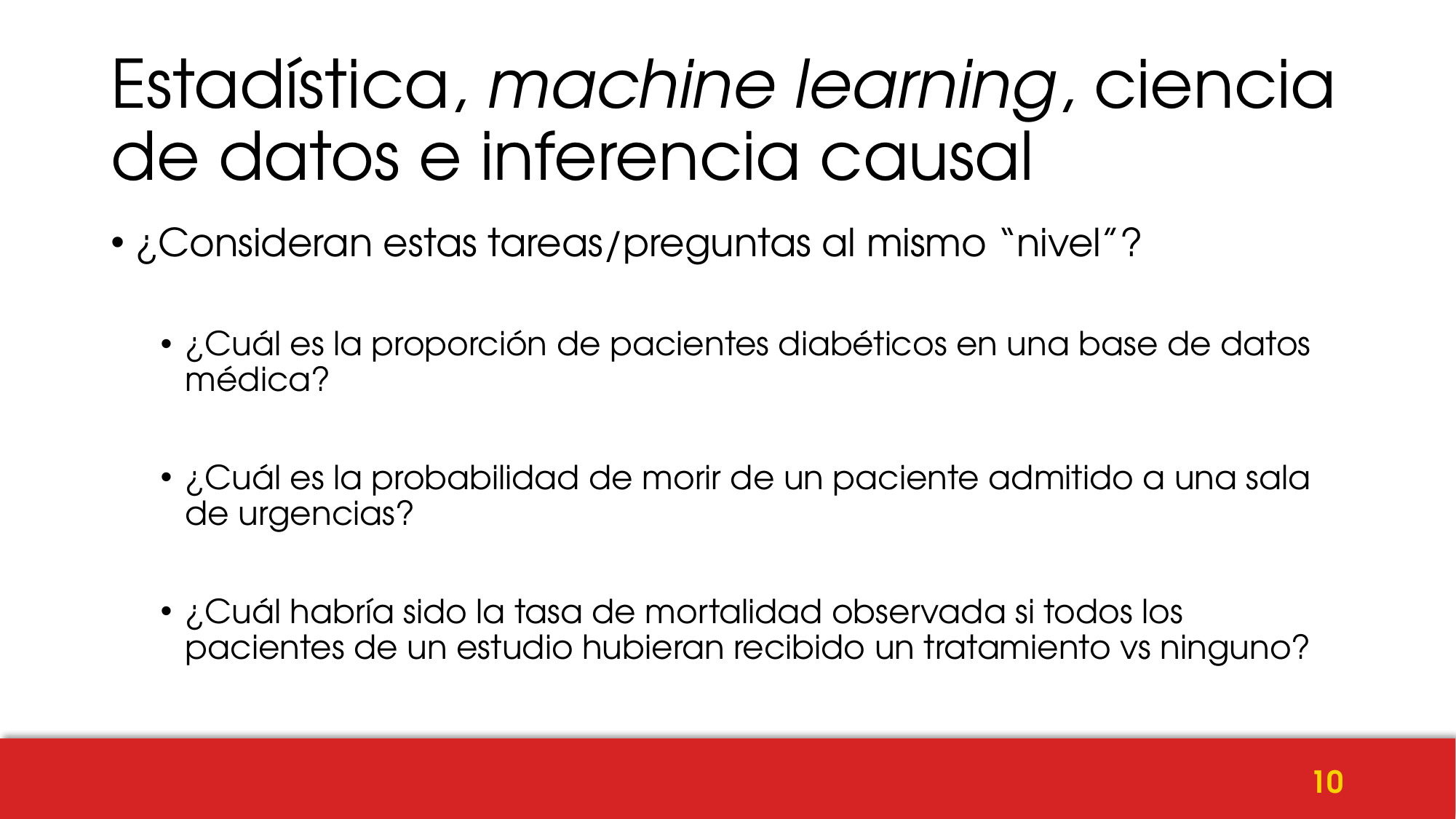

# Estadística, machine learning, ciencia de datos e inferencia causal
¿Consideran estas tareas/preguntas al mismo “nivel”?

¿Cuál es la proporción de pacientes diabéticos en una base de datos médica?

¿Cuál es la probabilidad de morir de un paciente admitido a una sala de urgencias?

¿Cuál habría sido la tasa de mortalidad observada si todos los pacientes de un estudio hubieran recibido un tratamiento vs ninguno?

10